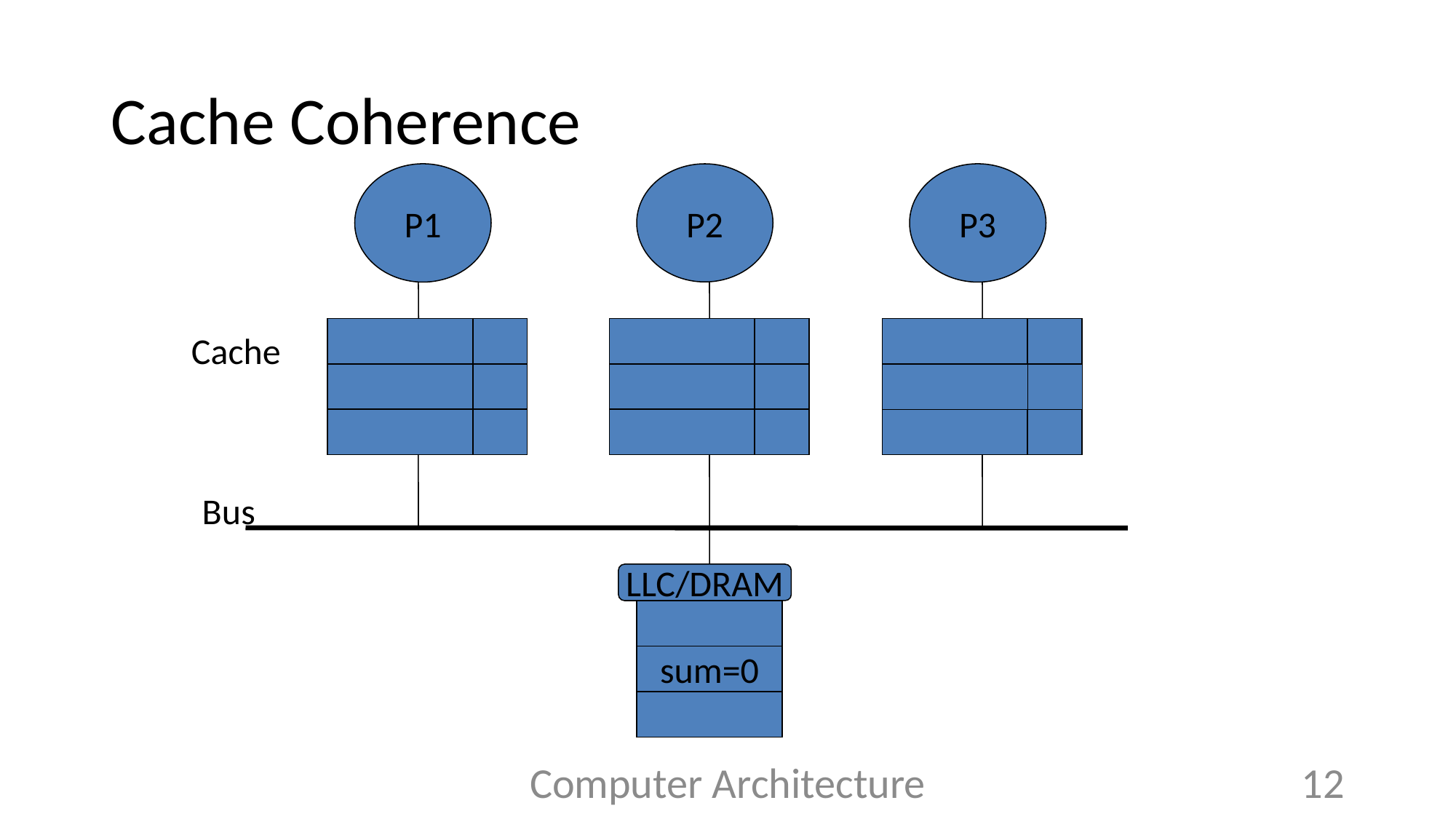

# Cache Coherence
P1
P2

P3

Cache

Bus

LLC/DRAM

sum=0

Computer Architecture
12